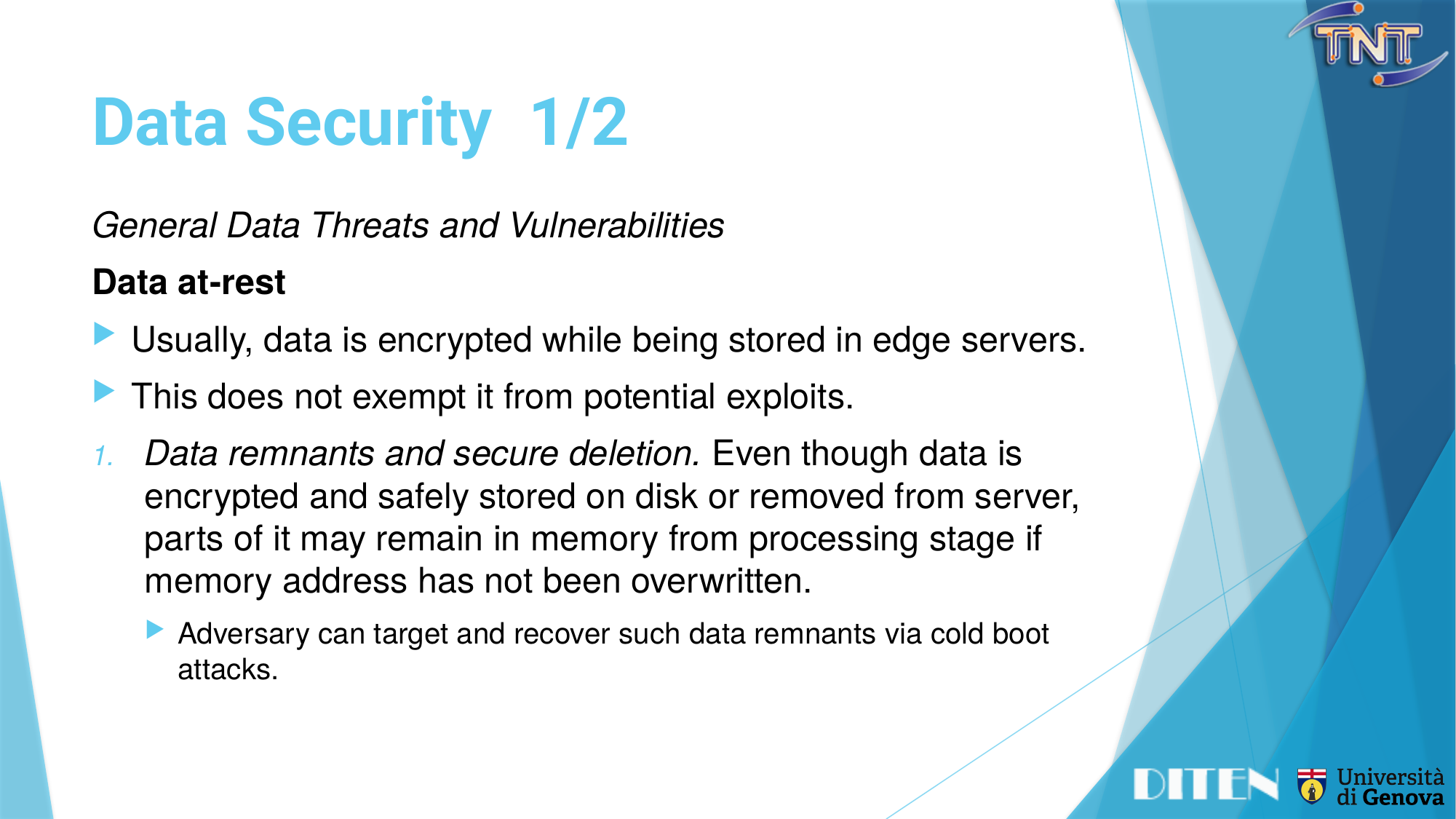

# Data Security	1/2
General Data Threats and Vulnerabilities
Data at-rest
Usually, data is encrypted while being stored in edge servers.
This does not exempt it from potential exploits.
Data remnants and secure deletion. Even though data is encrypted and safely stored on disk or removed from server, parts of it may remain in memory from processing stage if memory address has not been overwritten.
Adversary can target and recover such data remnants via cold boot attacks.